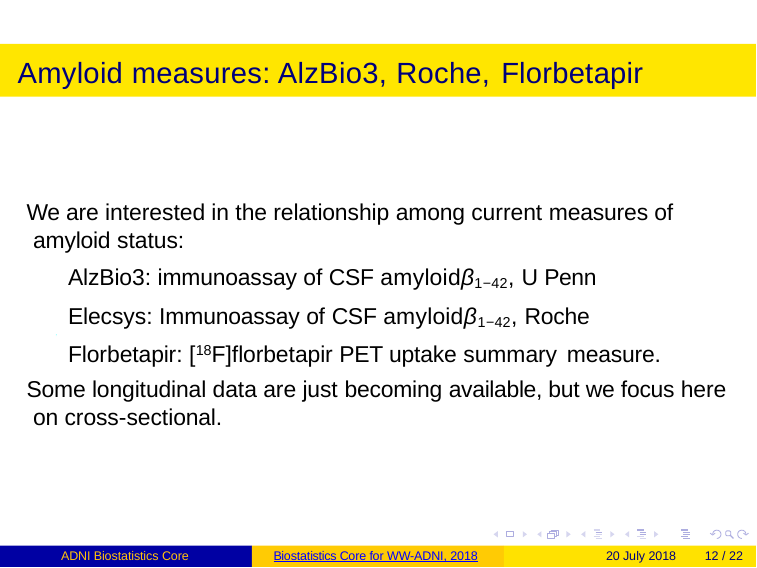

# Amyloid measures: AlzBio3, Roche, Florbetapir
We are interested in the relationship among current measures of  amyloid status:
AlzBio3: immunoassay of CSF amyloidβ1−42, U Penn  Elecsys: Immunoassay of CSF amyloidβ1−42, Roche  Florbetapir: [18F]florbetapir PET uptake summary measure.
Some longitudinal data are just becoming available, but we focus here  on cross-sectional.

ADNI Biostatistics Core
Biostatistics Core for WW-ADNI, 2018
20 July 2018
12 / 22